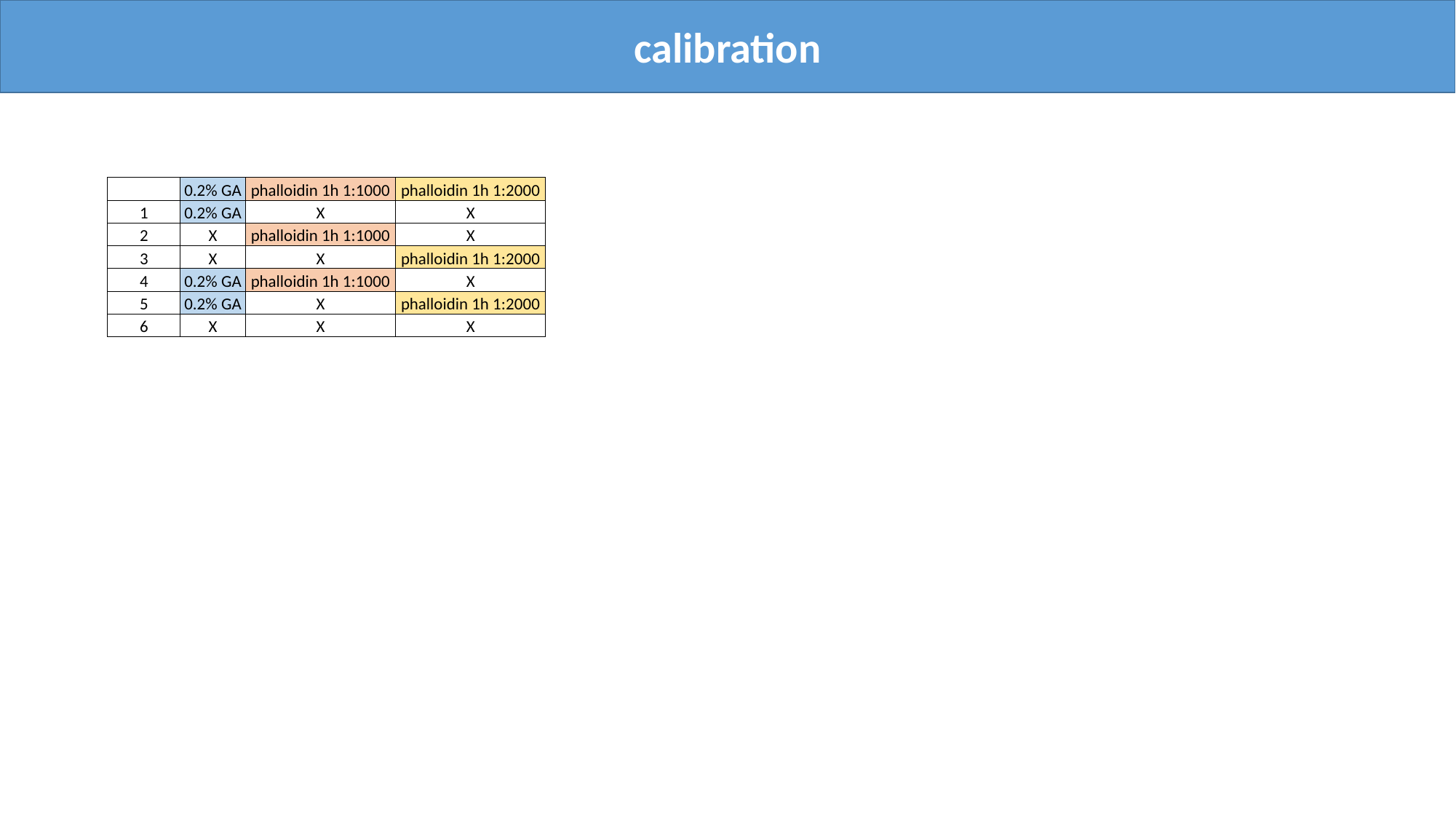

calibration
|  | 0.2% GA | phalloidin 1h 1:1000 | phalloidin 1h 1:2000 |
| --- | --- | --- | --- |
| 1 | 0.2% GA | X | X |
| 2 | X | phalloidin 1h 1:1000 | X |
| 3 | X | X | phalloidin 1h 1:2000 |
| 4 | 0.2% GA | phalloidin 1h 1:1000 | X |
| 5 | 0.2% GA | X | phalloidin 1h 1:2000 |
| 6 | X | X | X |